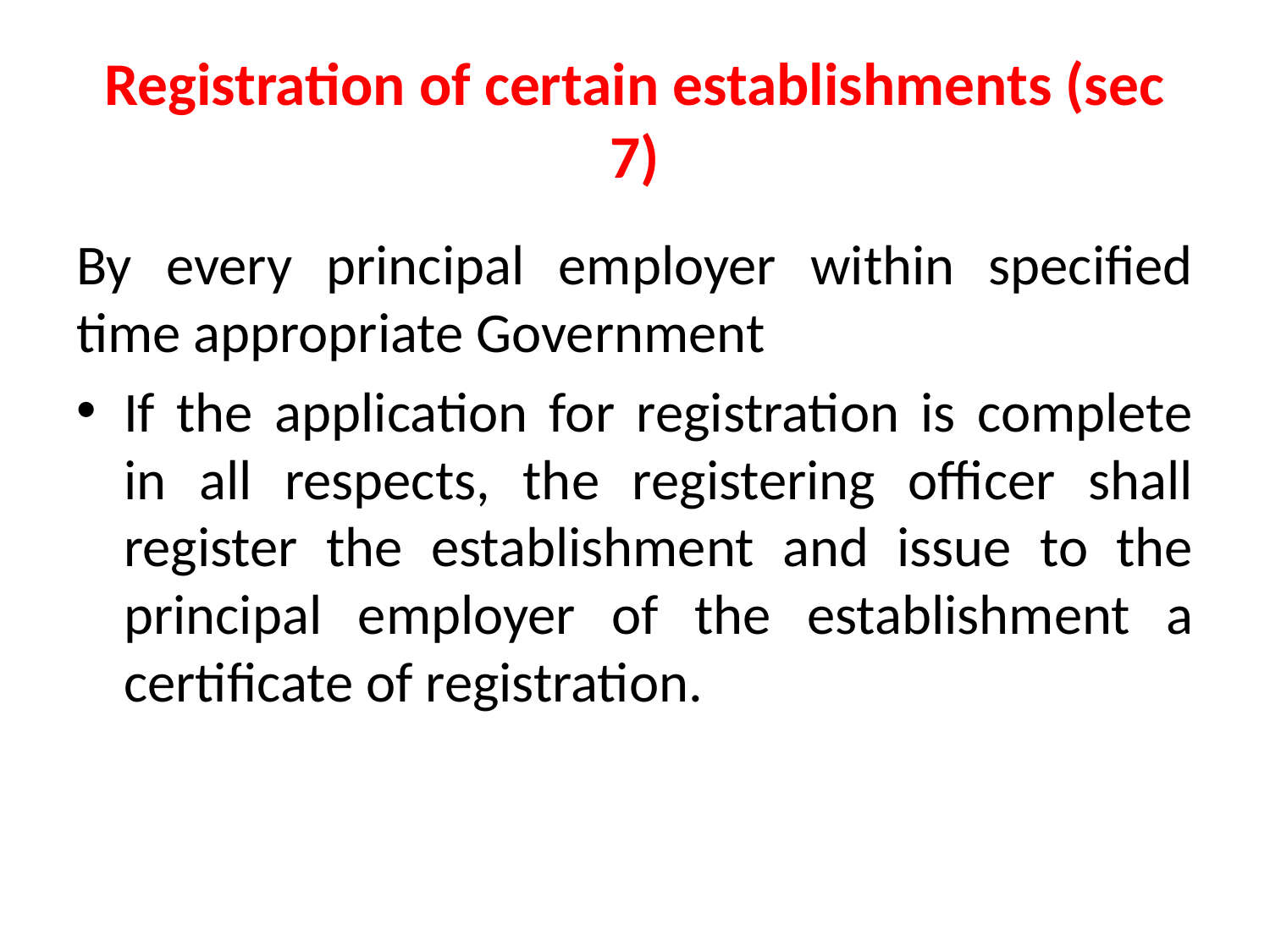

# Registration of certain establishments (sec 7)
By every principal employer within specified time appropriate Government
If the application for registration is complete in all respects, the registering officer shall register the establishment and issue to the principal employer of the establishment a certificate of registration.